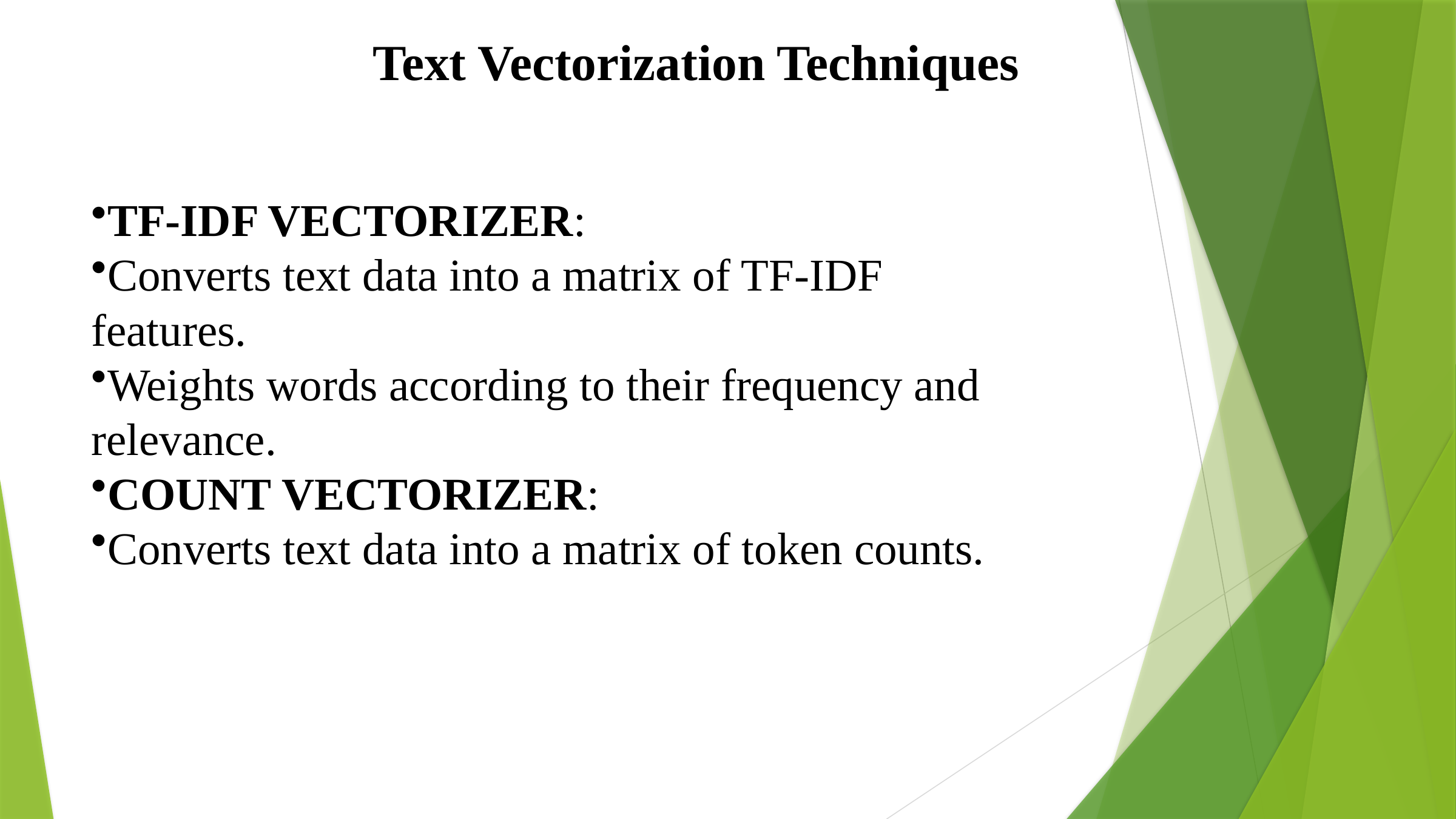

Text Vectorization Techniques
TF-IDF VECTORIZER:
Converts text data into a matrix of TF-IDF features.
Weights words according to their frequency and relevance.
COUNT VECTORIZER:
Converts text data into a matrix of token counts.